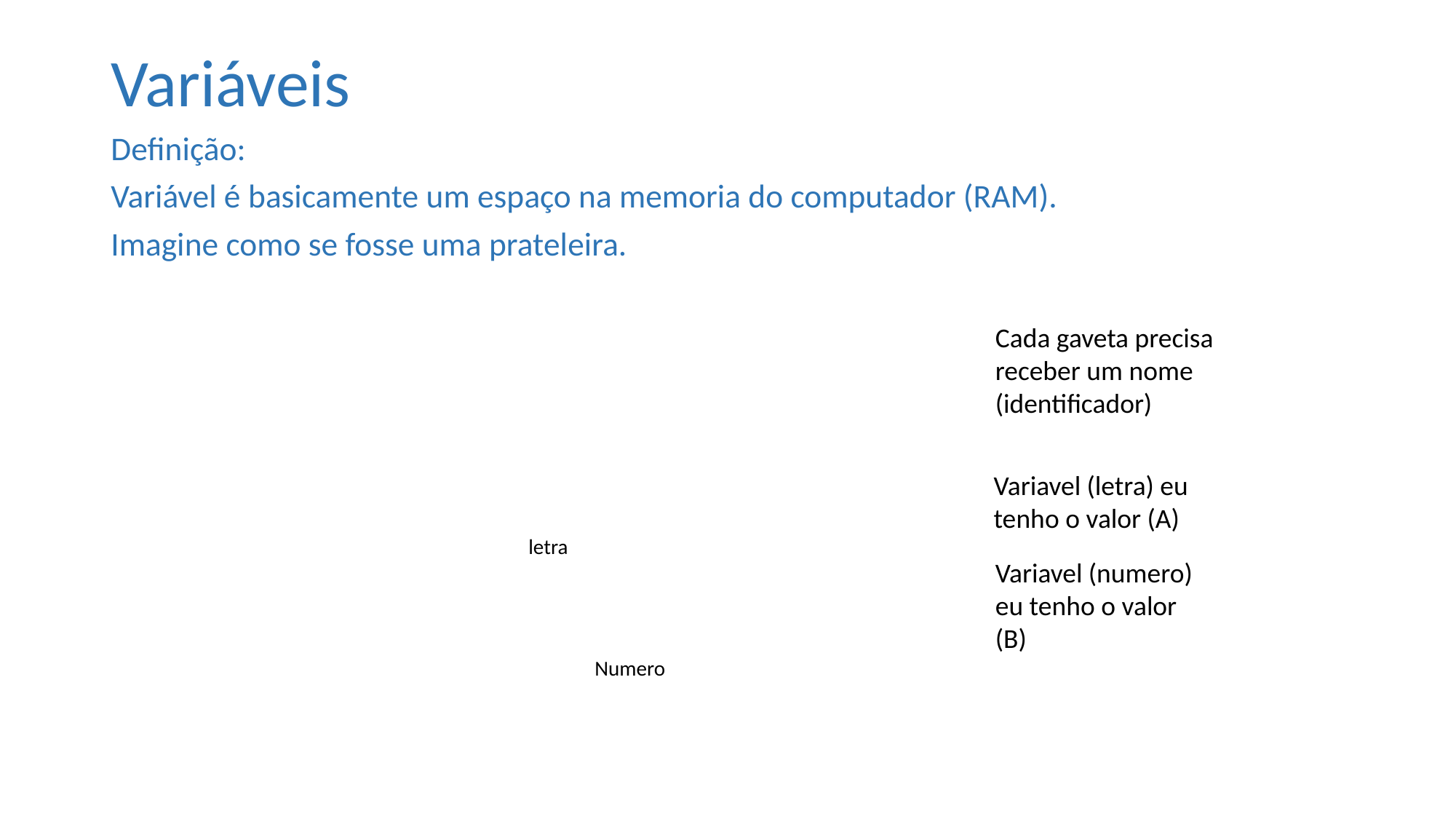

# Variáveis
Definição:
Variável é basicamente um espaço na memoria do computador (RAM).
Imagine como se fosse uma prateleira.

Cada gaveta precisa receber um nome (identificador)
Variavel (letra) eu tenho o valor (A)
letra
Variavel (numero) eu tenho o valor (B)
Numero